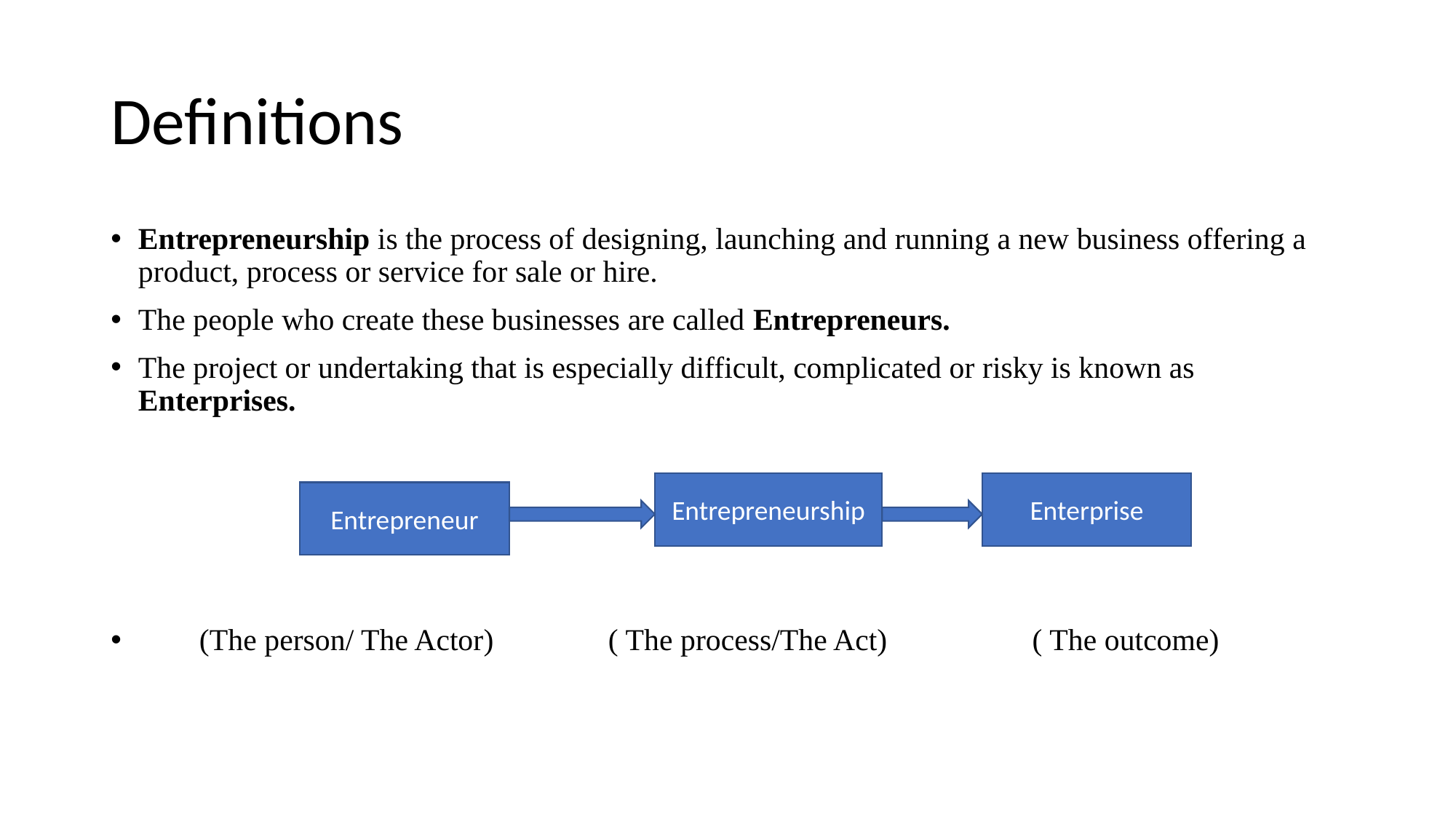

# Definitions
Entrepreneurship is the process of designing, launching and running a new business offering a product, process or service for sale or hire.
The people who create these businesses are called Entrepreneurs.
The project or undertaking that is especially difficult, complicated or risky is known as Enterprises.

        (The person/ The Actor)               ( The process/The Act)                   ( The outcome)

Entrepreneurship
Enterprise
Entrepreneur